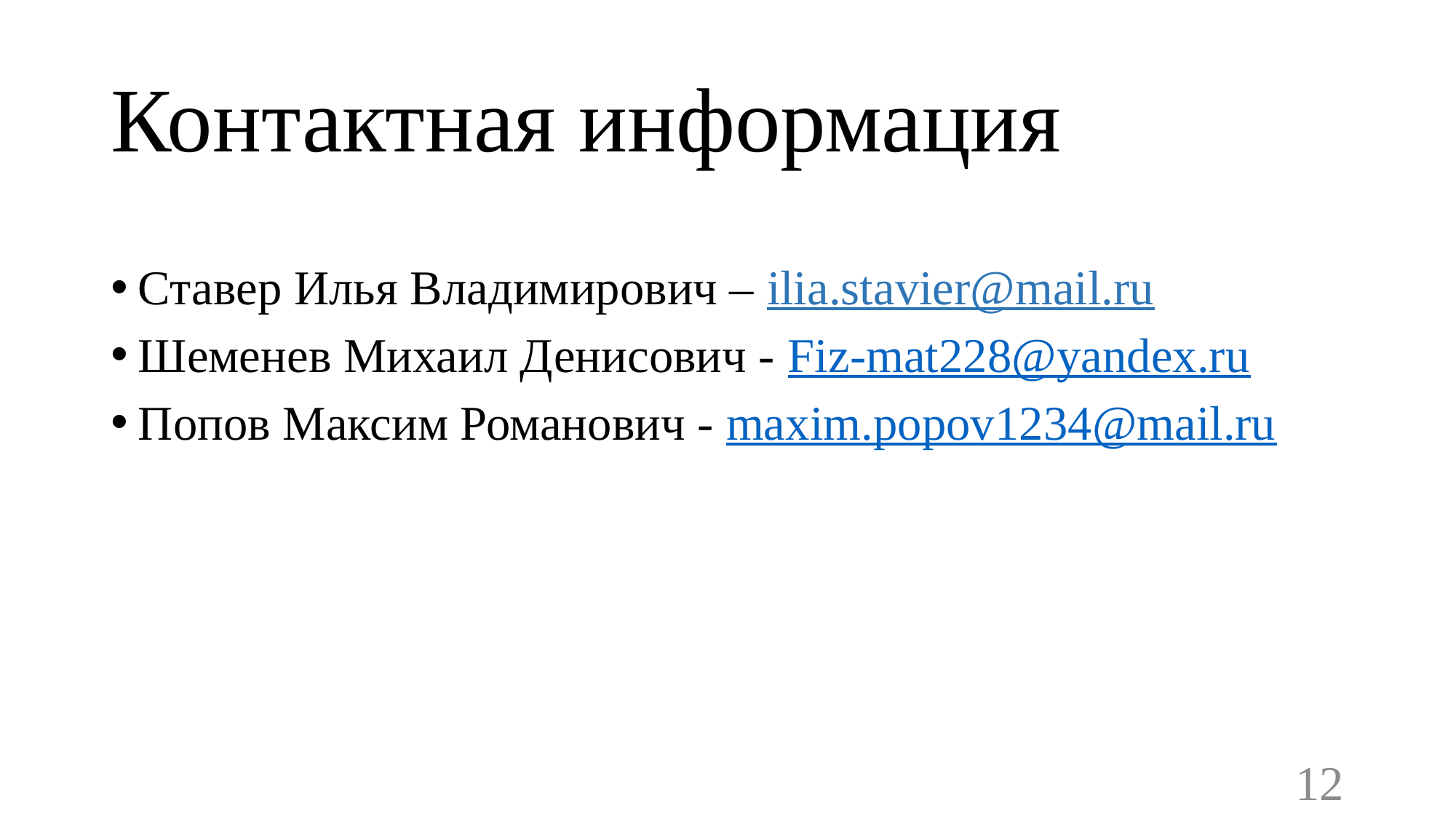

# Контактная информация
Ставер Илья Владимирович – ilia.stavier@mail.ru
Шеменев Михаил Денисович - Fiz-mat228@yandex.ru
Попов Максим Романович - maxim.popov1234@mail.ru
12